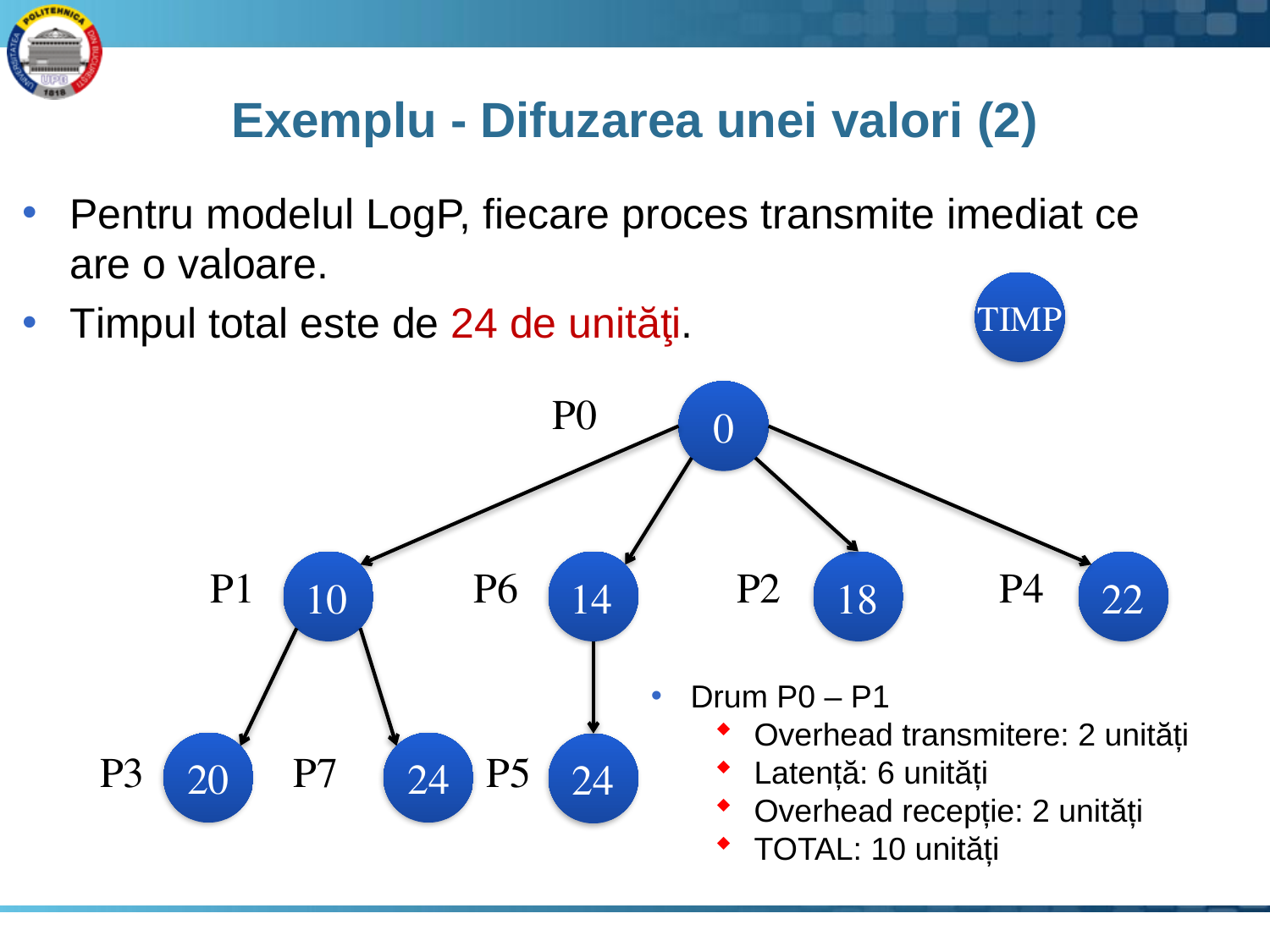

# Exemplu - Difuzarea unei valori (2)
Pentru modelul LogP, fiecare proces transmite imediat ce are o valoare.
Timpul total este de 24 de unităţi.

TIMP
P0
0

10
P1

22
P4

14
P6

18
P2

20
P3

24

24
P7
P5
Drum P0 – P1
Overhead transmitere: 2 unități
Latență: 6 unități
Overhead recepție: 2 unități
TOTAL: 10 unități